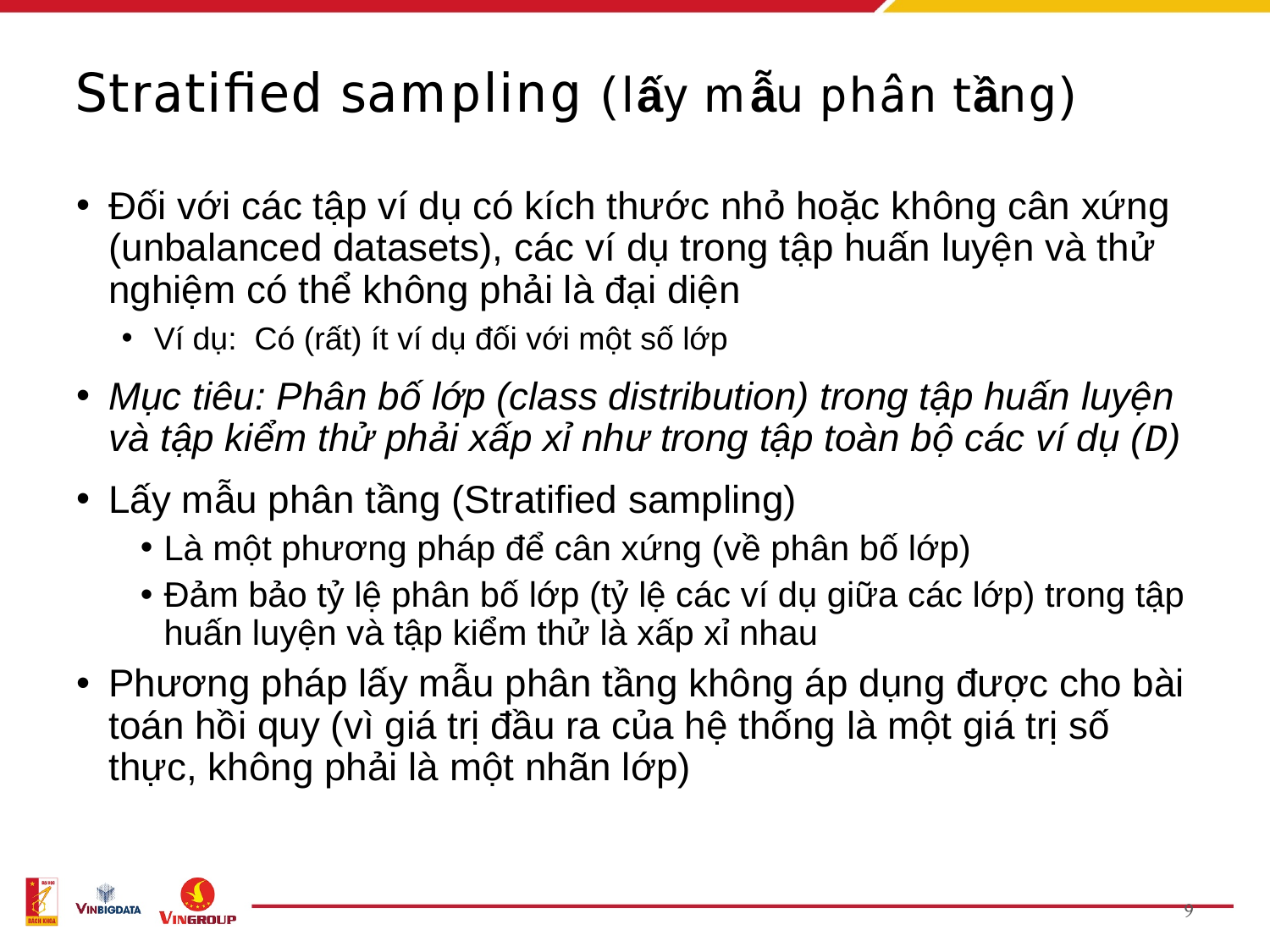

# Stratified sampling (lấy mẫu phân tầng)
Đối với các tập ví dụ có kích thước nhỏ hoặc không cân xứng (unbalanced datasets), các ví dụ trong tập huấn luyện và thử nghiệm có thể không phải là đại diện
Ví dụ:  Có (rất) ít ví dụ đối với một số lớp
Mục tiêu: Phân bố lớp (class distribution) trong tập huấn luyện và tập kiểm thử phải xấp xỉ như trong tập toàn bộ các ví dụ (D)
Lấy mẫu phân tầng (Stratified sampling)
Là một phương pháp để cân xứng (về phân bố lớp)
Đảm bảo tỷ lệ phân bố lớp (tỷ lệ các ví dụ giữa các lớp) trong tập huấn luyện và tập kiểm thử là xấp xỉ nhau
Phương pháp lấy mẫu phân tầng không áp dụng được cho bài toán hồi quy (vì giá trị đầu ra của hệ thống là một giá trị số thực, không phải là một nhãn lớp)
9